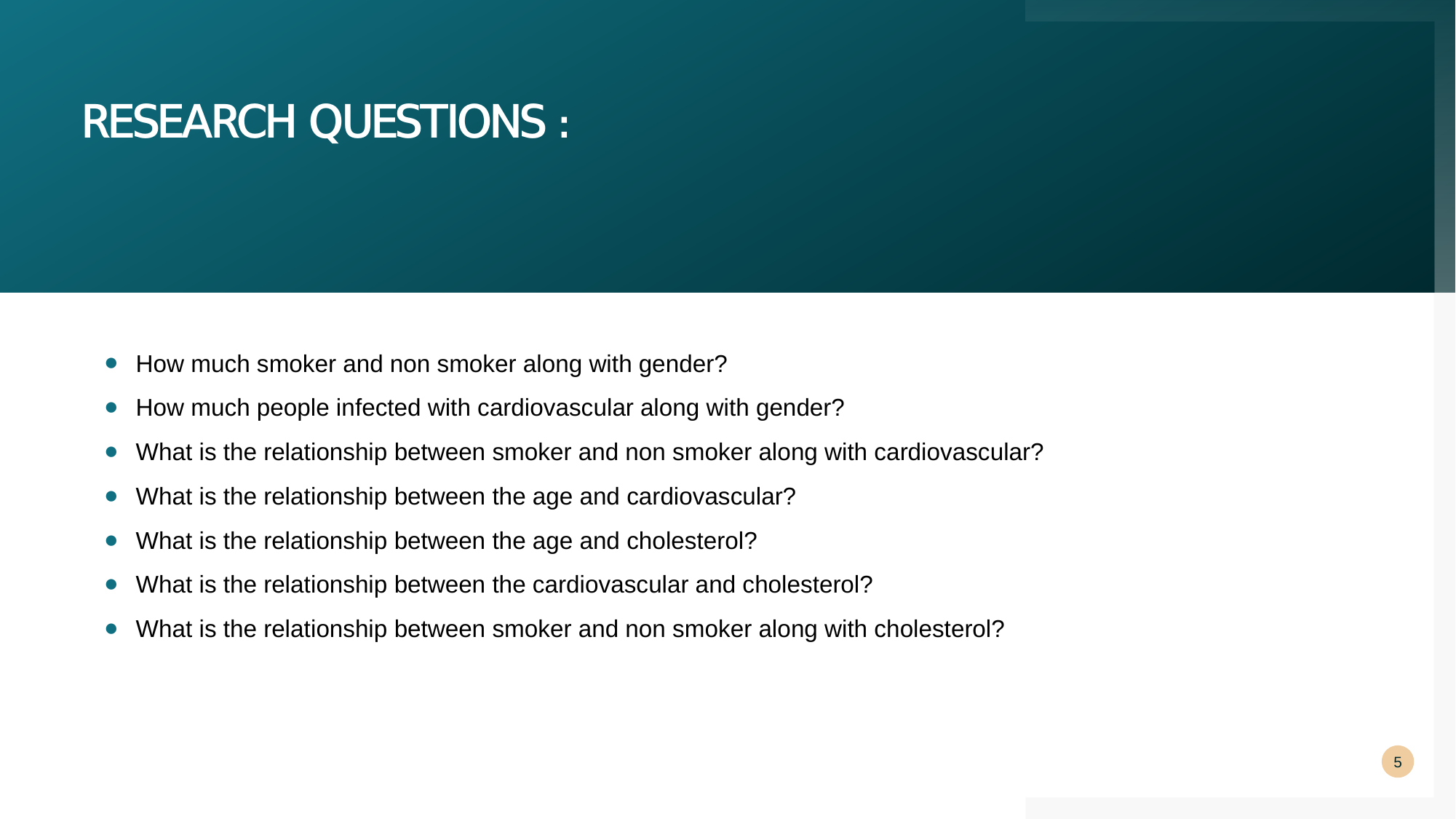

# Research questions :
How much smoker and non smoker along with gender?
How much people infected with cardiovascular along with gender?
What is the relationship between smoker and non smoker along with cardiovascular?
What is the relationship between the age and cardiovascular?
What is the relationship between the age and cholesterol?
What is the relationship between the cardiovascular and cholesterol?
What is the relationship between smoker and non smoker along with cholesterol?

5